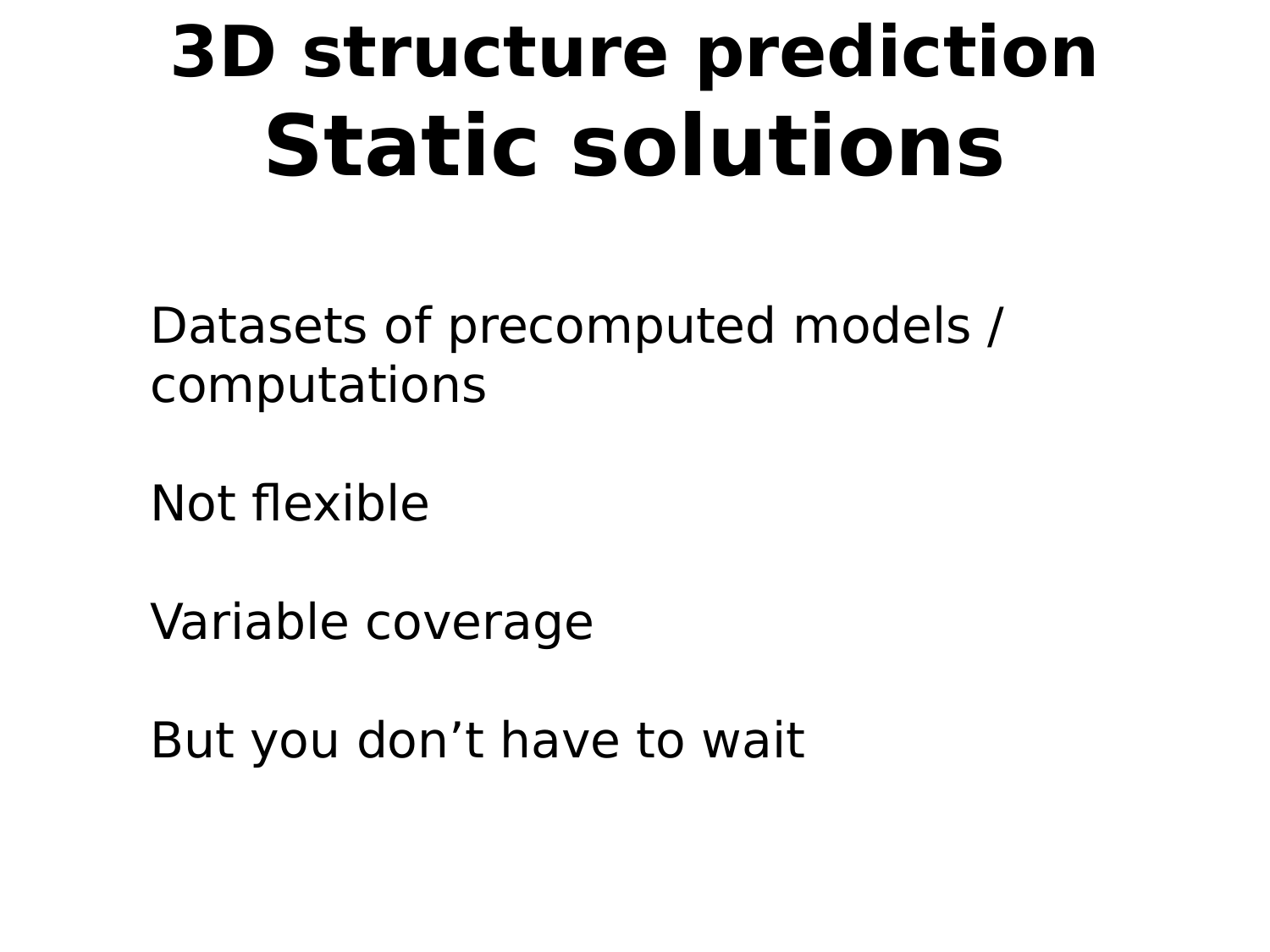

3D structure prediction
Static solutions
Datasets of precomputed models / computations

Not flexible

Variable coverage

But you don’t have to wait